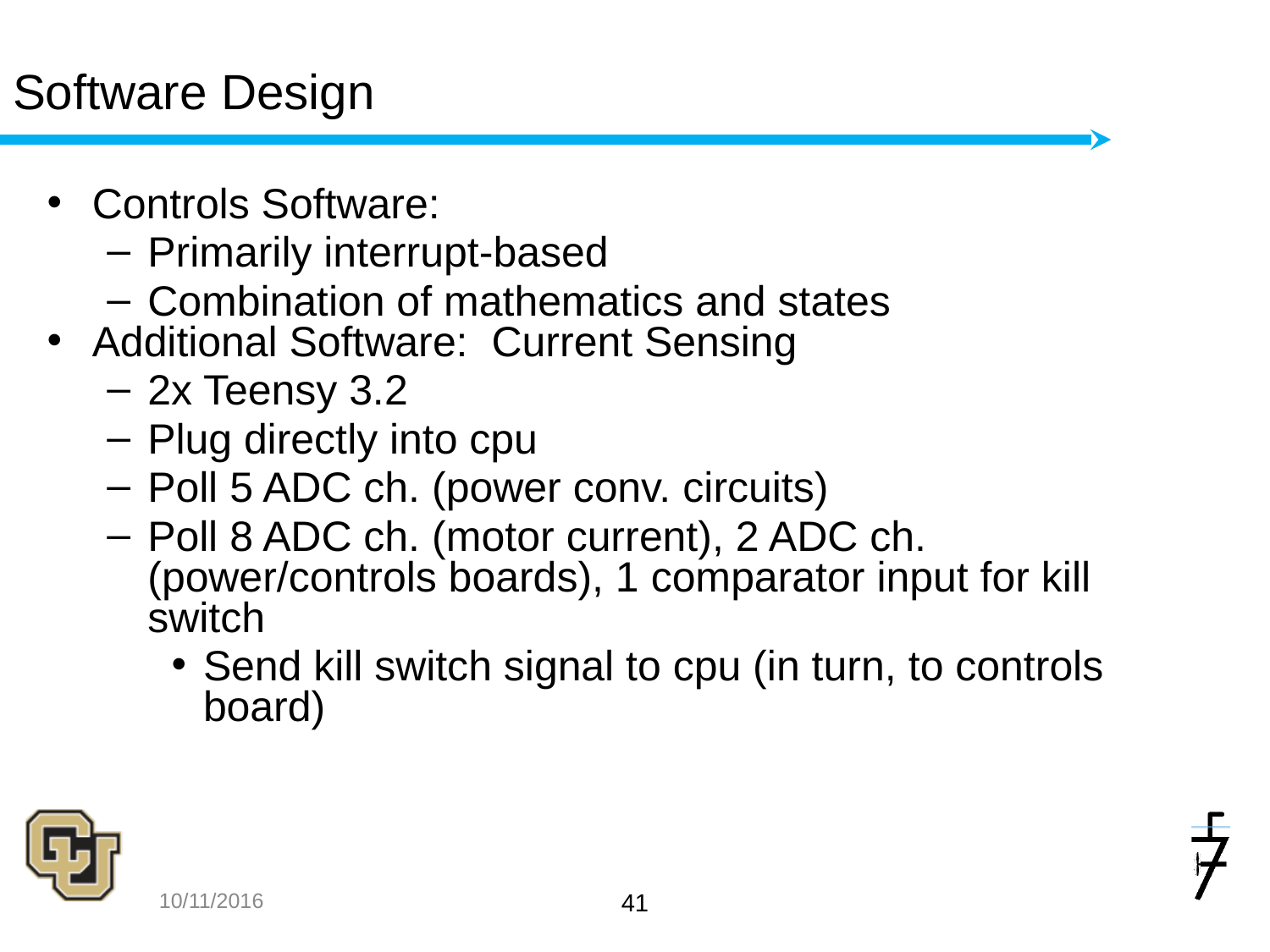

# Software Design
Controls Software:
Primarily interrupt-based
Combination of mathematics and states
Additional Software:  Current Sensing
2x Teensy 3.2
Plug directly into cpu
Poll 5 ADC ch. (power conv. circuits)
Poll 8 ADC ch. (motor current), 2 ADC ch. (power/controls boards), 1 comparator input for kill switch
Send kill switch signal to cpu (in turn, to controls board)

10/11/2016
41